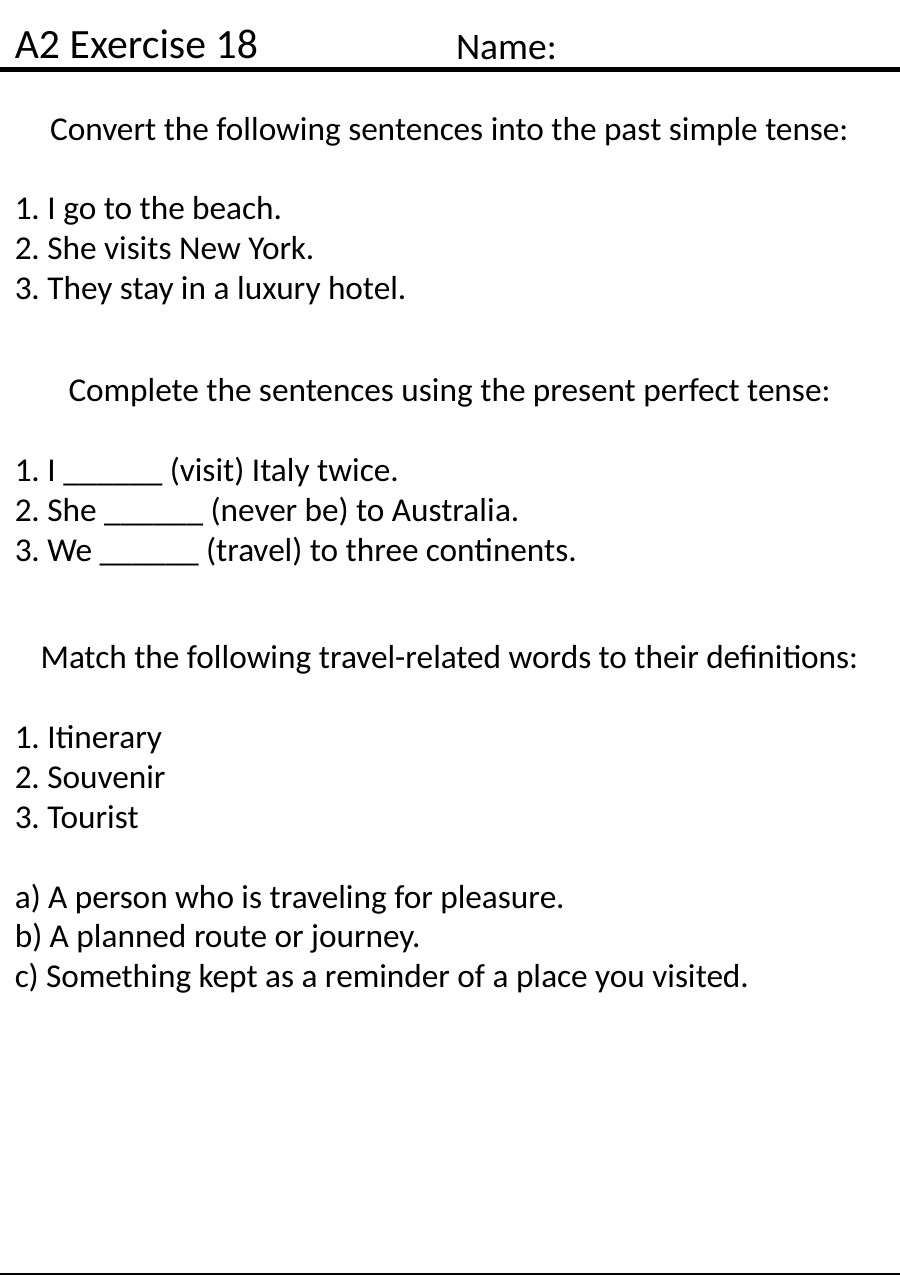

A2 Exercise 18
Name:
Convert the following sentences into the past simple tense:

1. I go to the beach.
2. She visits New York.
3. They stay in a luxury hotel.
Complete the sentences using the present perfect tense:

1. I ______ (visit) Italy twice.
2. She ______ (never be) to Australia.
3. We ______ (travel) to three continents.

Match the following travel-related words to their definitions:

1. Itinerary
2. Souvenir
3. Tourist

a) A person who is traveling for pleasure.
b) A planned route or journey.
c) Something kept as a reminder of a place you visited.